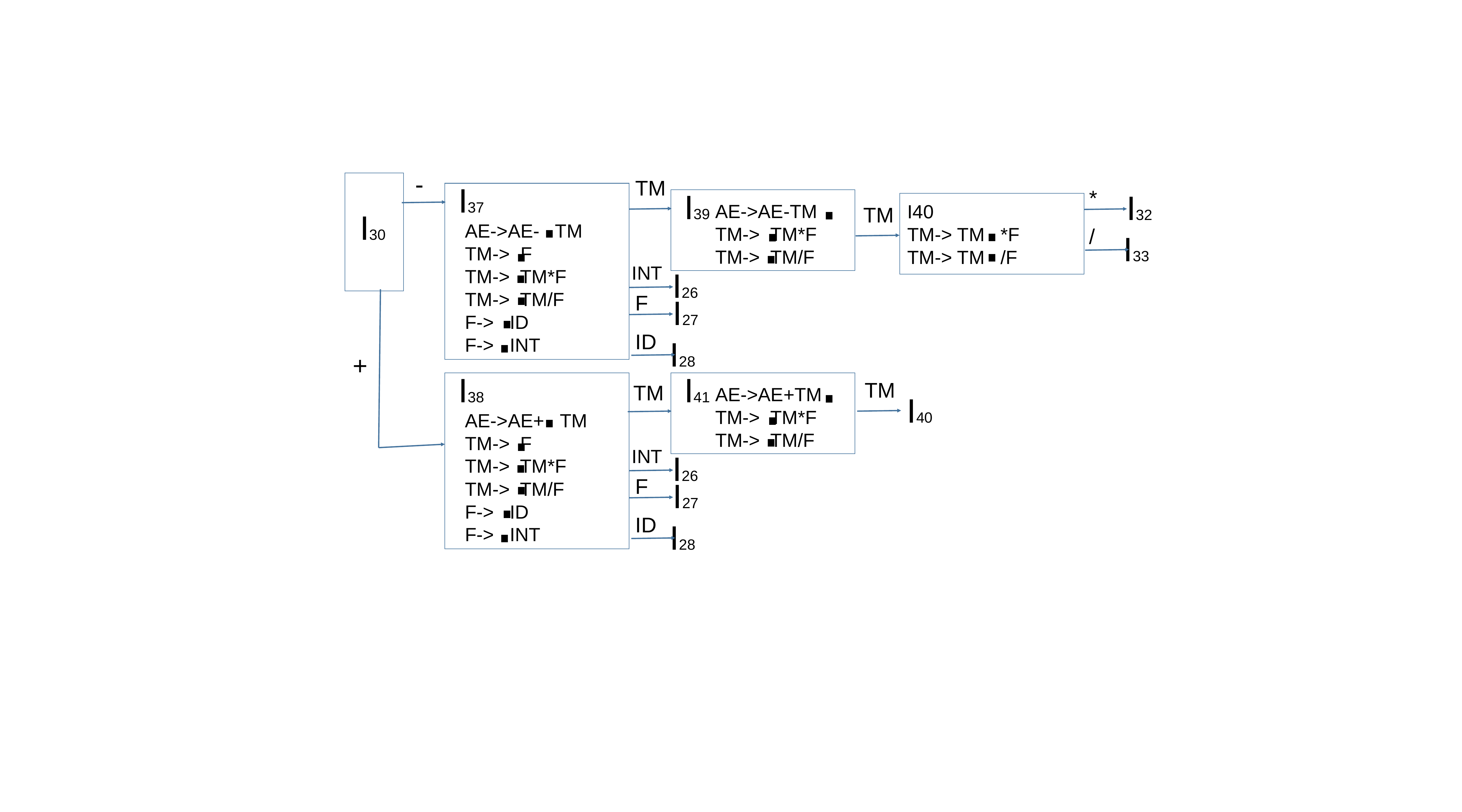

.
.
-
.
.
TM

I37
*

I39
I32
.

.
.

I40
TM-> TM   *F
TM-> TM   /F

AE->AE-TM
TM->  TM*F
TM->  TM/F

TM
I30
.
AE->AE-   TM
TM->  F
TM->  TM*F
TM->  TM/F
F->   ID
F->   INT

/
I33
.
.
INT
I26
.
F
I27
ID
I28
.
+
.
.
I38
I41

TM
.
TM
.
AE->AE+TM
TM->  TM*F
TM->  TM/F

I40
.
AE->AE+   TM
TM->  F
TM->  TM*F
TM->  TM/F
F->   ID
F->   INT

.
INT
I26
.
.
F
I27
ID
I28